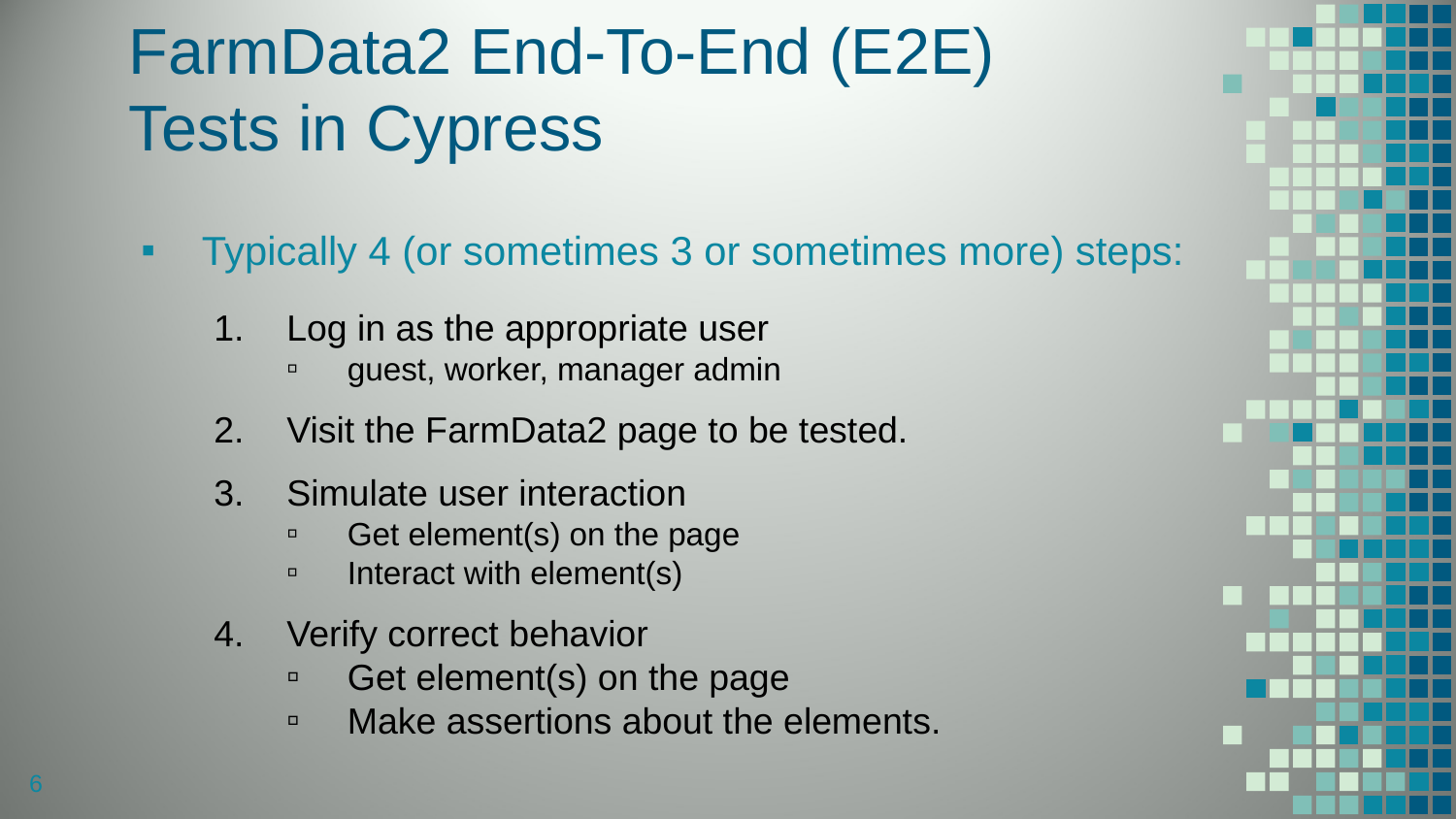

# FarmData2 End-To-End (E2E) 	Tests in Cypress
Typically 4 (or sometimes 3 or sometimes more) steps:

Log in as the appropriate user
guest, worker, manager admin
Visit the FarmData2 page to be tested.
Simulate user interaction
Get element(s) on the page
Interact with element(s)
Verify correct behavior
Get element(s) on the page
Make assertions about the elements.

6